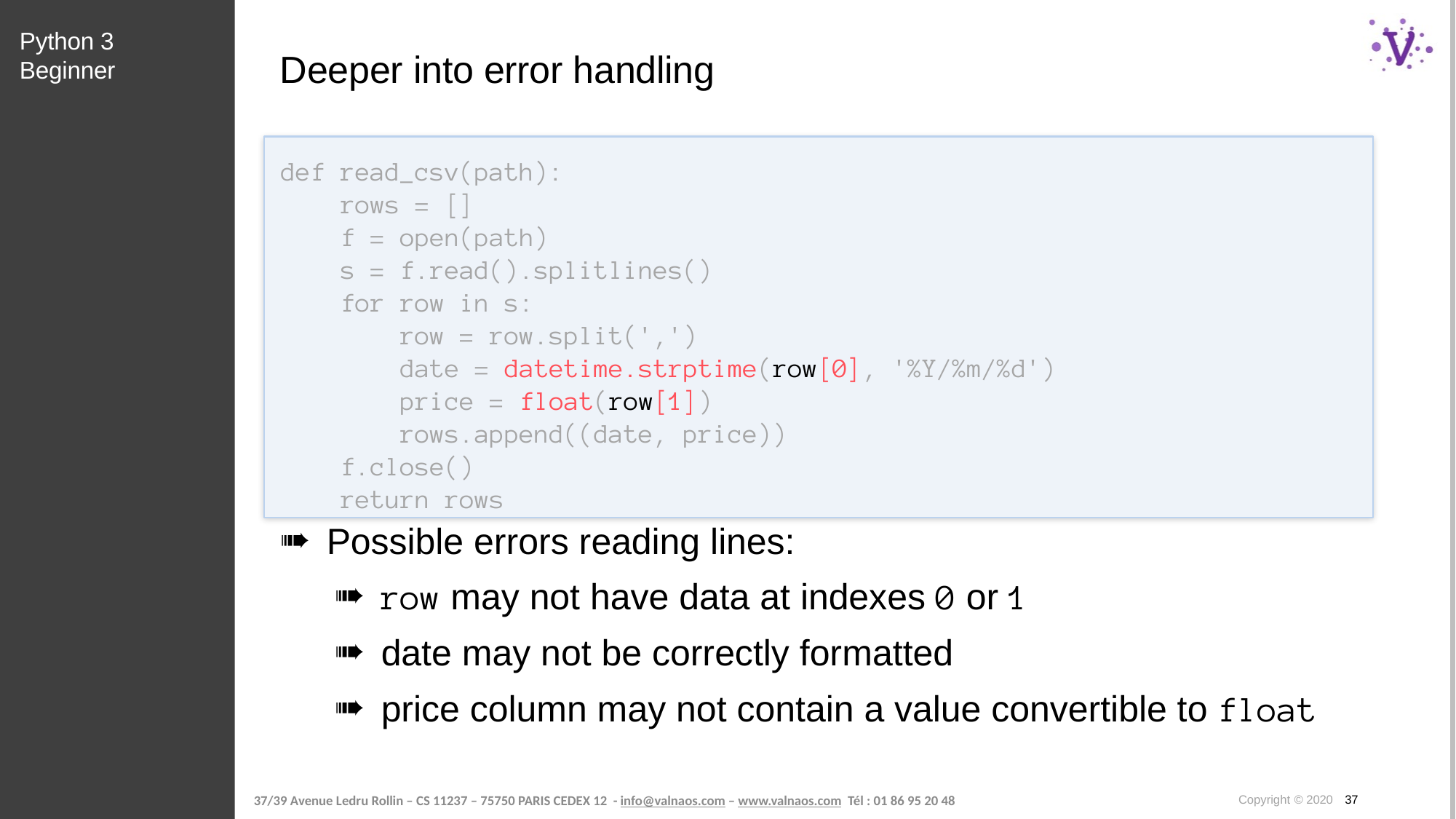

Python 3 Beginner
# Deeper into error handling
def read_csv(path):
    rows = []
    f = open(path)
    s = f.read().splitlines()
    for row in s:
        row = row.split(',')
        date = datetime.strptime(row[0], '%Y/%m/%d')
        price = float(row[1])
        rows.append((date, price))
    f.close()
    return rows

Possible errors reading lines:
row may not have data at indexes 0 or 1
date may not be correctly formatted
price column may not contain a value convertible to float
Copyright © 2020   37